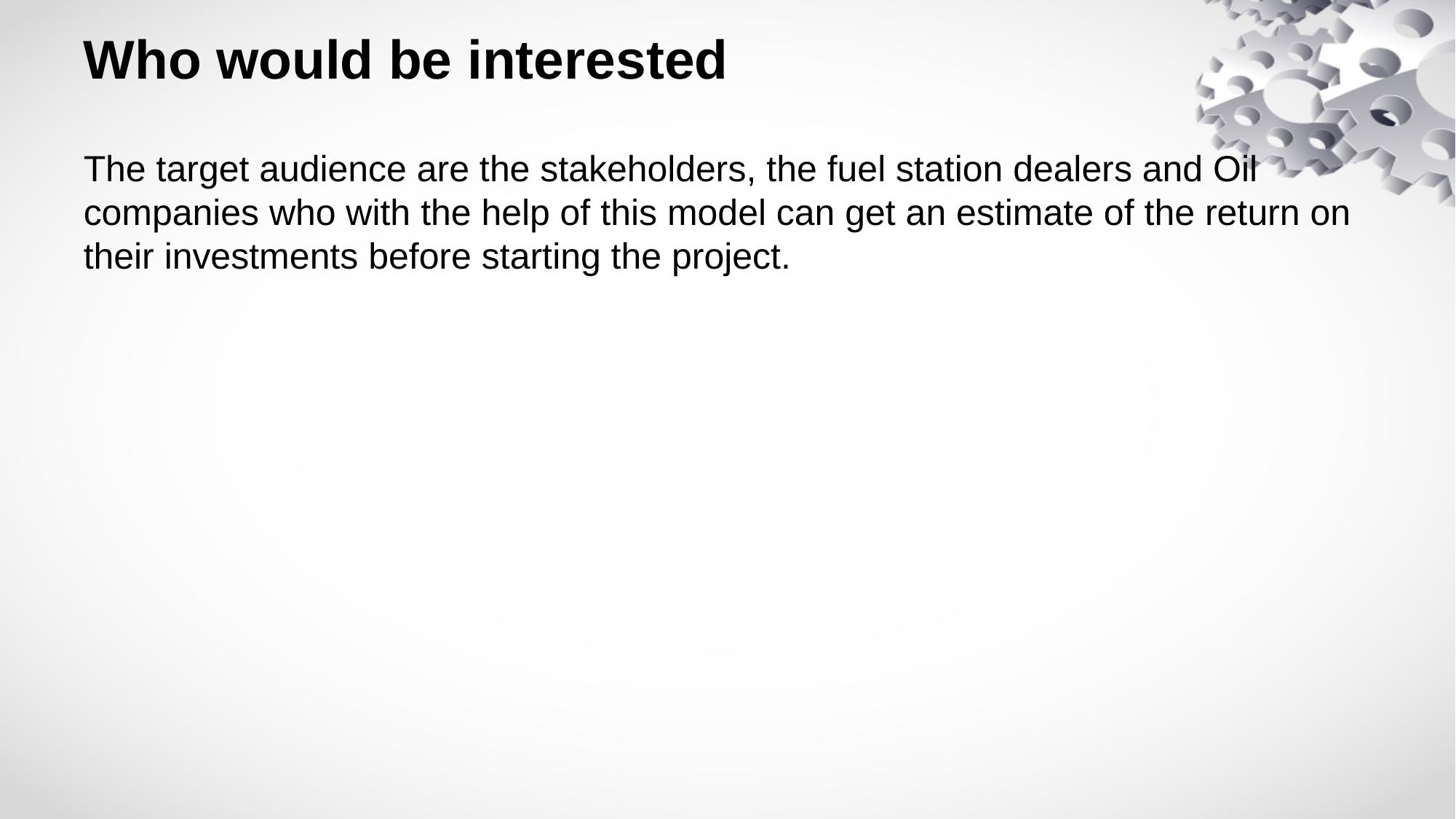

# Who would be interested
The target audience are the stakeholders, the fuel station dealers and Oil companies who with the help of this model can get an estimate of the return on their investments before starting the project.